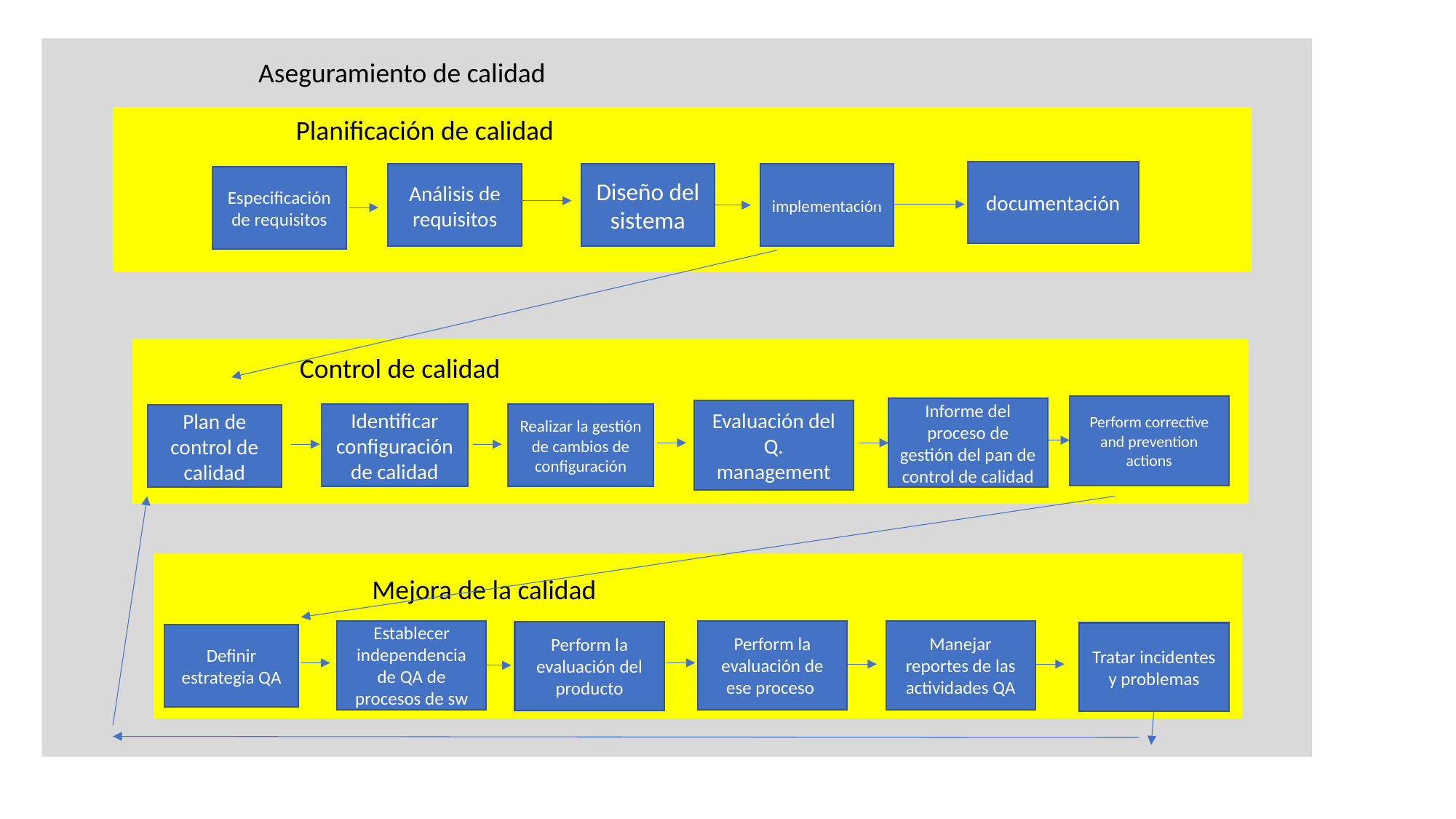

Aseguramiento de calidad

Planificación de calidad
documentación
implementación
Diseño del sistema
Análisis de requisitos
Especificación de requisitos

Control de calidad
Perform corrective and prevention actions
Informe del proceso de gestión del pan de control de calidad
Evaluación del Q. management
Identificar configuración de calidad
Realizar la gestión de cambios de configuración
Plan de control de calidad

Mejora de la calidad
Establecer independencia de QA de procesos de sw
Perform la evaluación de ese proceso
Manejar reportes de las actividades QA
Perform la evaluación del producto
Tratar incidentes y problemas
Definir estrategia QA